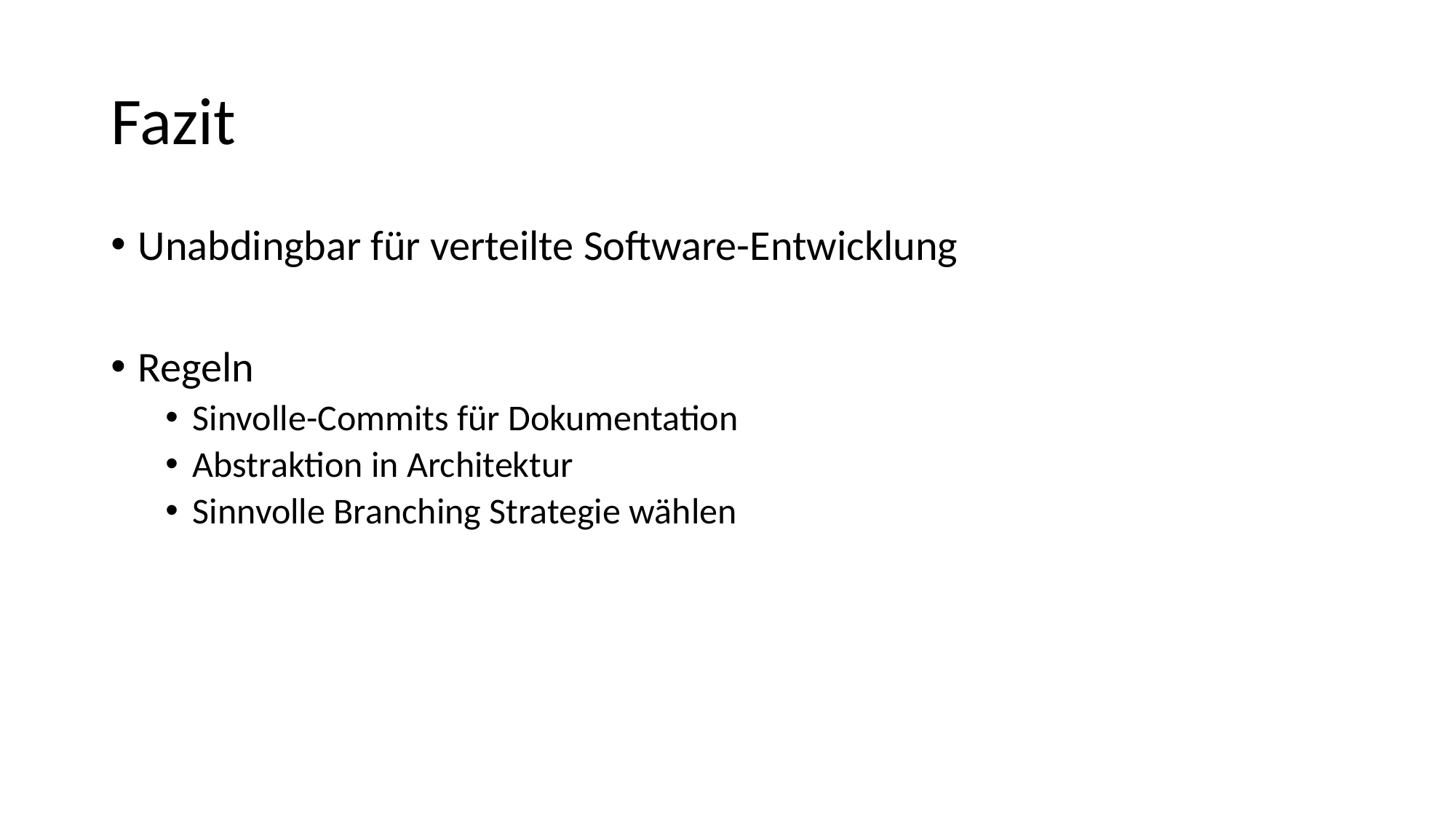

# Fazit
Unabdingbar für verteilte Software-Entwicklung

Regeln
Sinvolle-Commits für Dokumentation
Abstraktion in Architektur
Sinnvolle Branching Strategie wählen